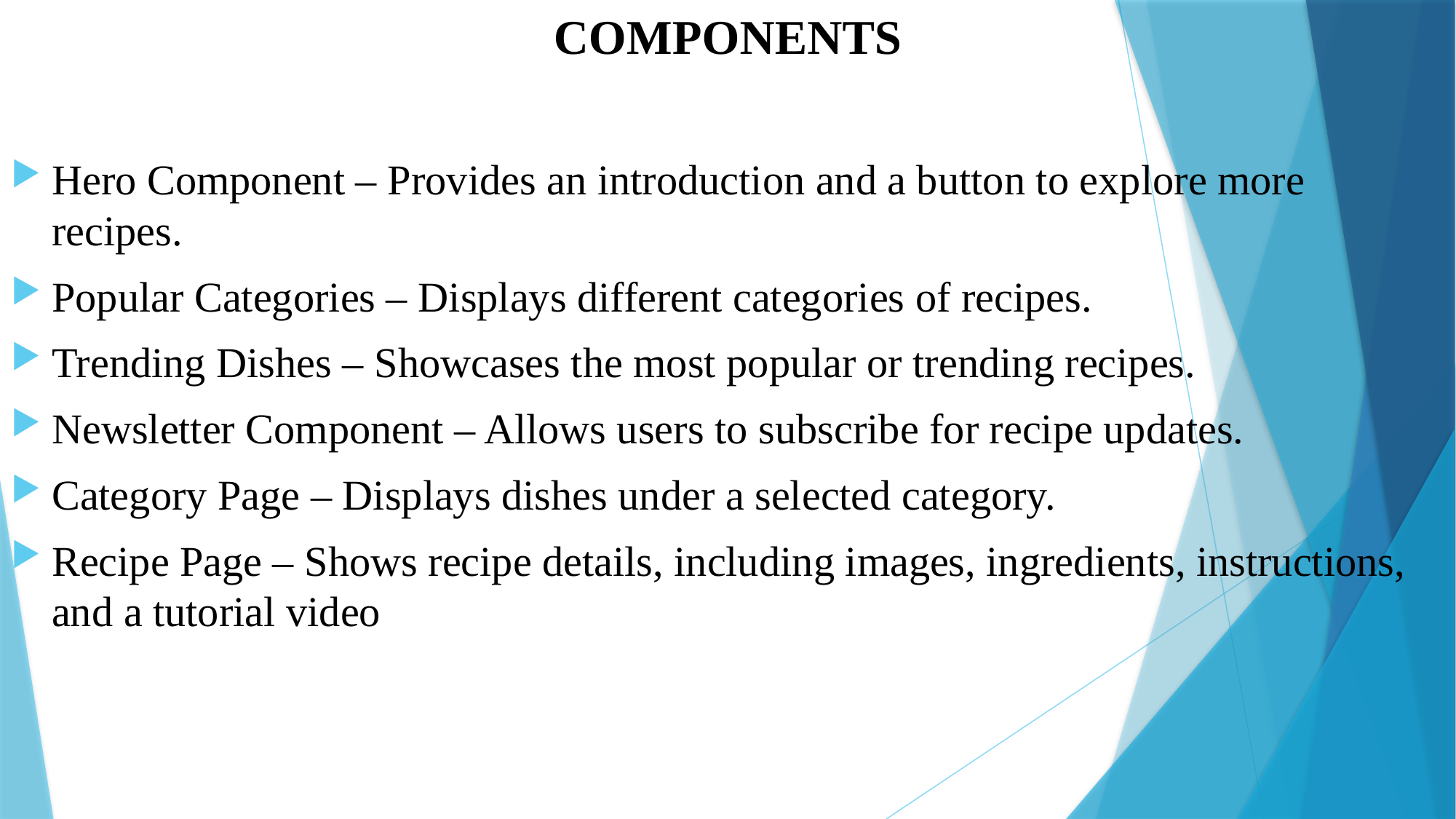

COMPONENTS

Hero Component – Provides an introduction and a button to explore more recipes.
Popular Categories – Displays different categories of recipes.
Trending Dishes – Showcases the most popular or trending recipes.
Newsletter Component – Allows users to subscribe for recipe updates.
Category Page – Displays dishes under a selected category.
Recipe Page – Shows recipe details, including images, ingredients, instructions, and a tutorial video